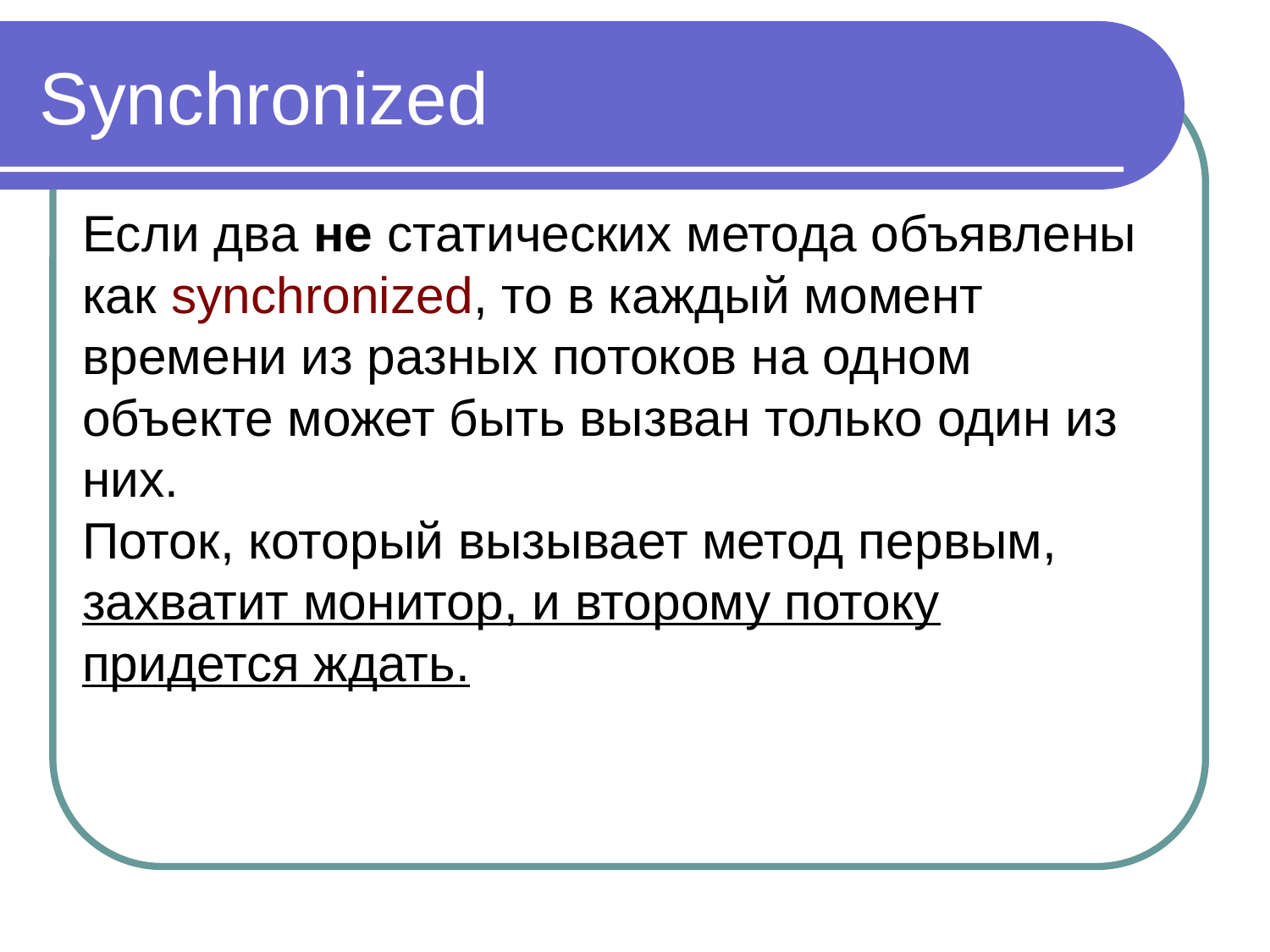

Synchronized
Если два не статических метода объявлены как synchronized, то в каждый момент времени из разных потоков на одном объекте может быть вызван только один из них.
Поток, который вызывает метод первым, захватит монитор, и второму потоку придется ждать.